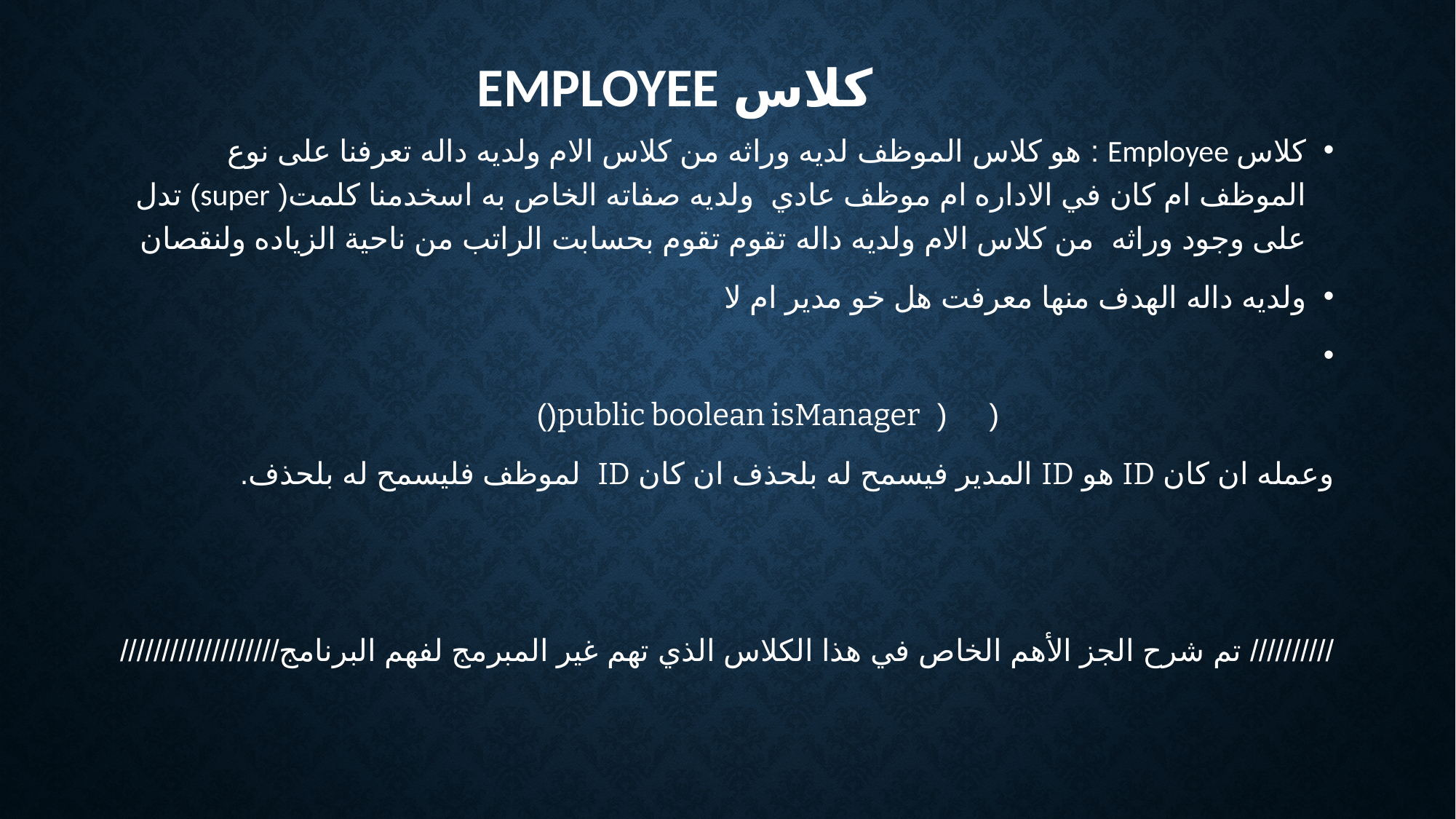

# كلاس Employee
كلاس Employee : هو كلاس الموظف لديه وراثه من كلاس الام ولديه داله تعرفنا على نوع الموظف ام كان في الاداره ام موظف عادي  ولديه صفاته الخاص به اسخدمنا كلمت( super) تدل على وجود وراثه  من كلاس الام ولديه داله تقوم تقوم بحسابت الراتب من ناحية الزياده ولنقصان
ولديه داله الهدف منها معرفت هل خو مدير ام لا

                                        (     (  public boolean isManager()
وعمله ان كان ID هو ID المدير فيسمح له بلحذف ان كان ID  لموظف فليسمح له بلحذف.

////////// تم شرح الجز الأهم الخاص في هذا الكلاس الذي تهم غير المبرمج لفهم البرنامج///////////////////